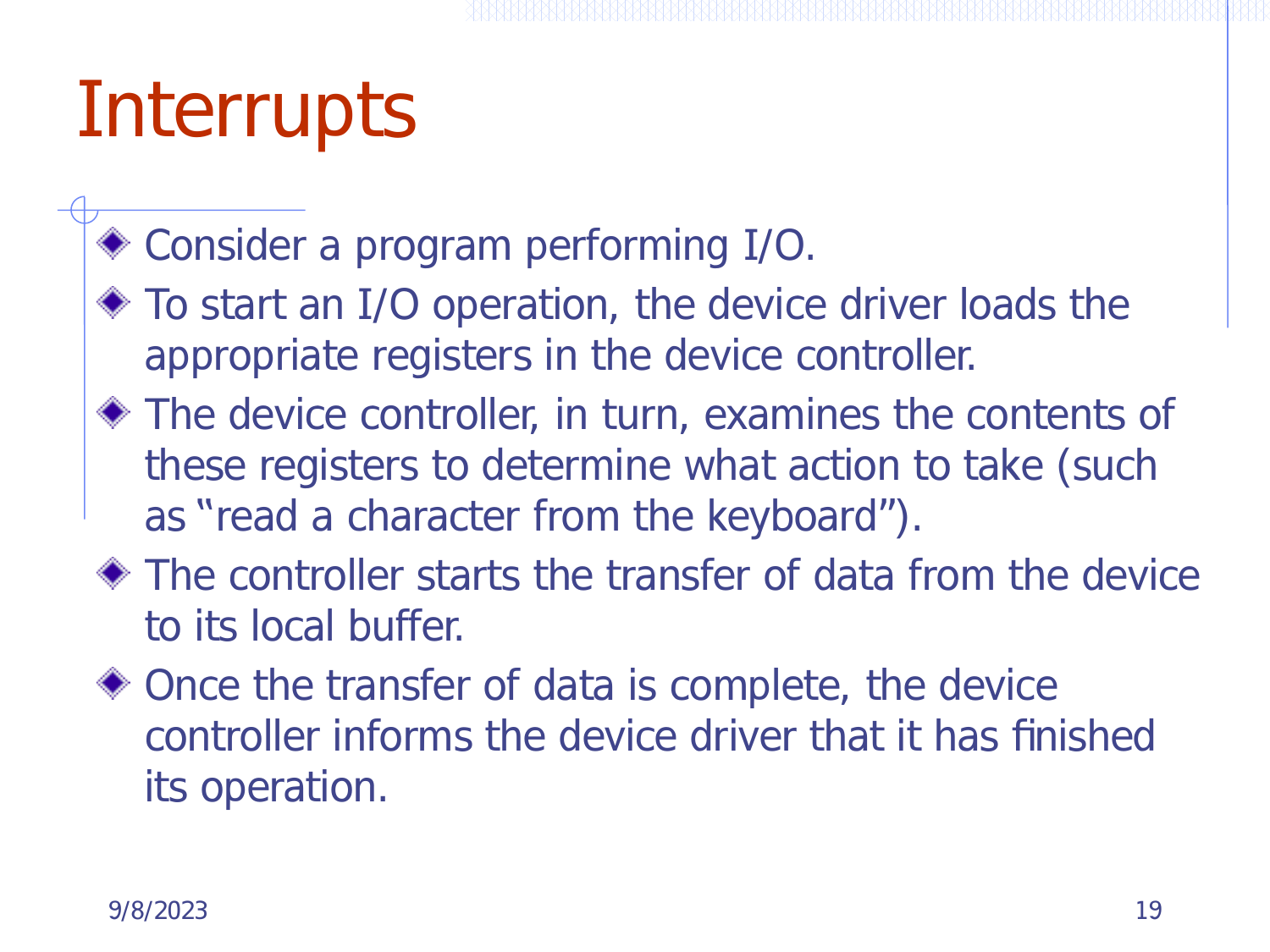

# Interrupts
Consider a program performing I/O.
To start an I/O operation, the device driver loads the appropriate registers in the device controller.
The device controller, in turn, examines the contents of these registers to determine what action to take (such as “read a character from the keyboard”).
The controller starts the transfer of data from the device to its local buffer.
Once the transfer of data is complete, the device controller informs the device driver that it has finished its operation.
9/8/2023
19